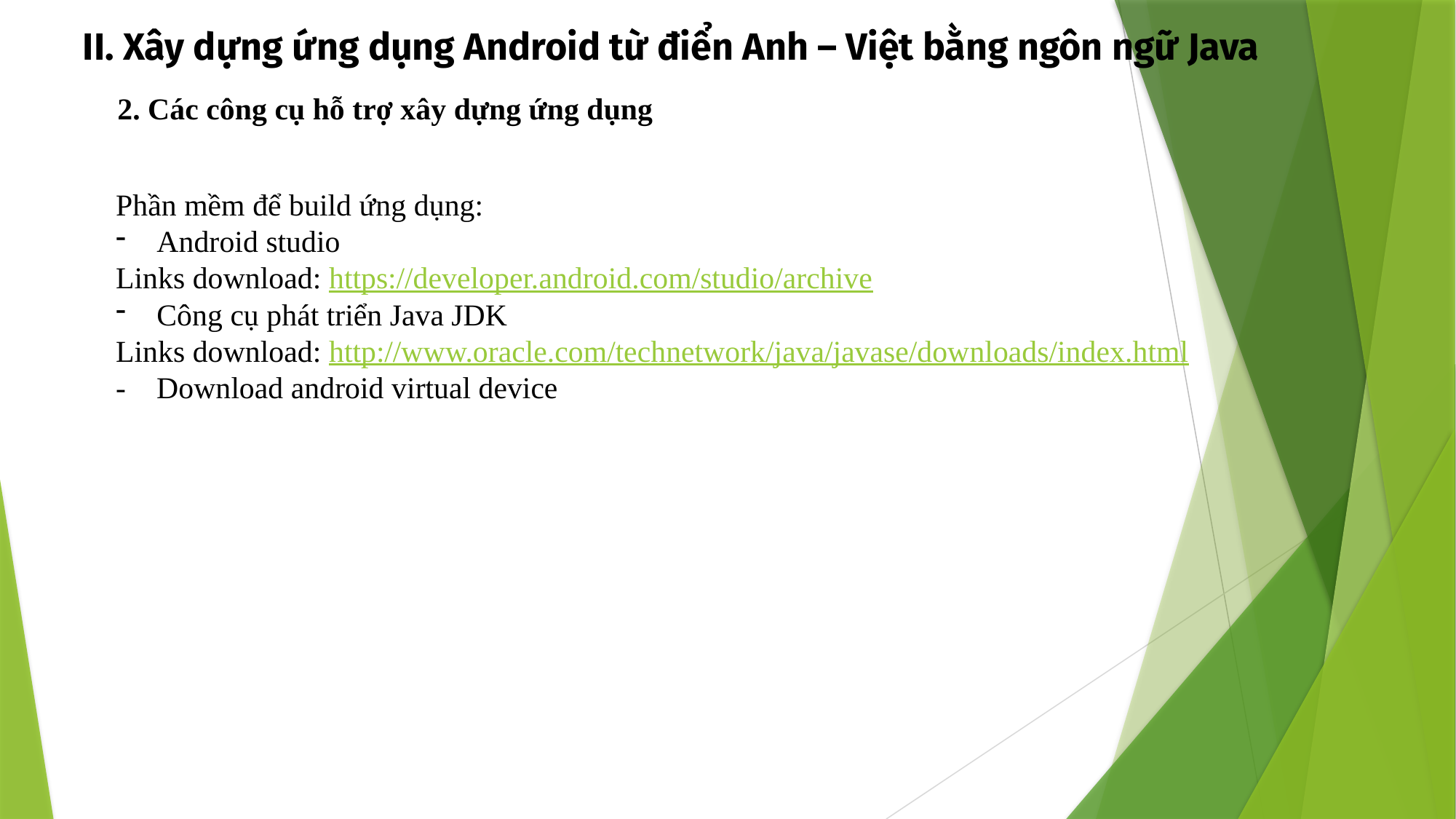

II. Xây dựng ứng dụng Android từ điển Anh – Việt bằng ngôn ngữ Java
2. Các công cụ hỗ trợ xây dựng ứng dụng
Phần mềm để build ứng dụng:
Android studio
Links download: https://developer.android.com/studio/archive
Công cụ phát triển Java JDK
Links download: http://www.oracle.com/technetwork/java/javase/downloads/index.html
-    Download android virtual device